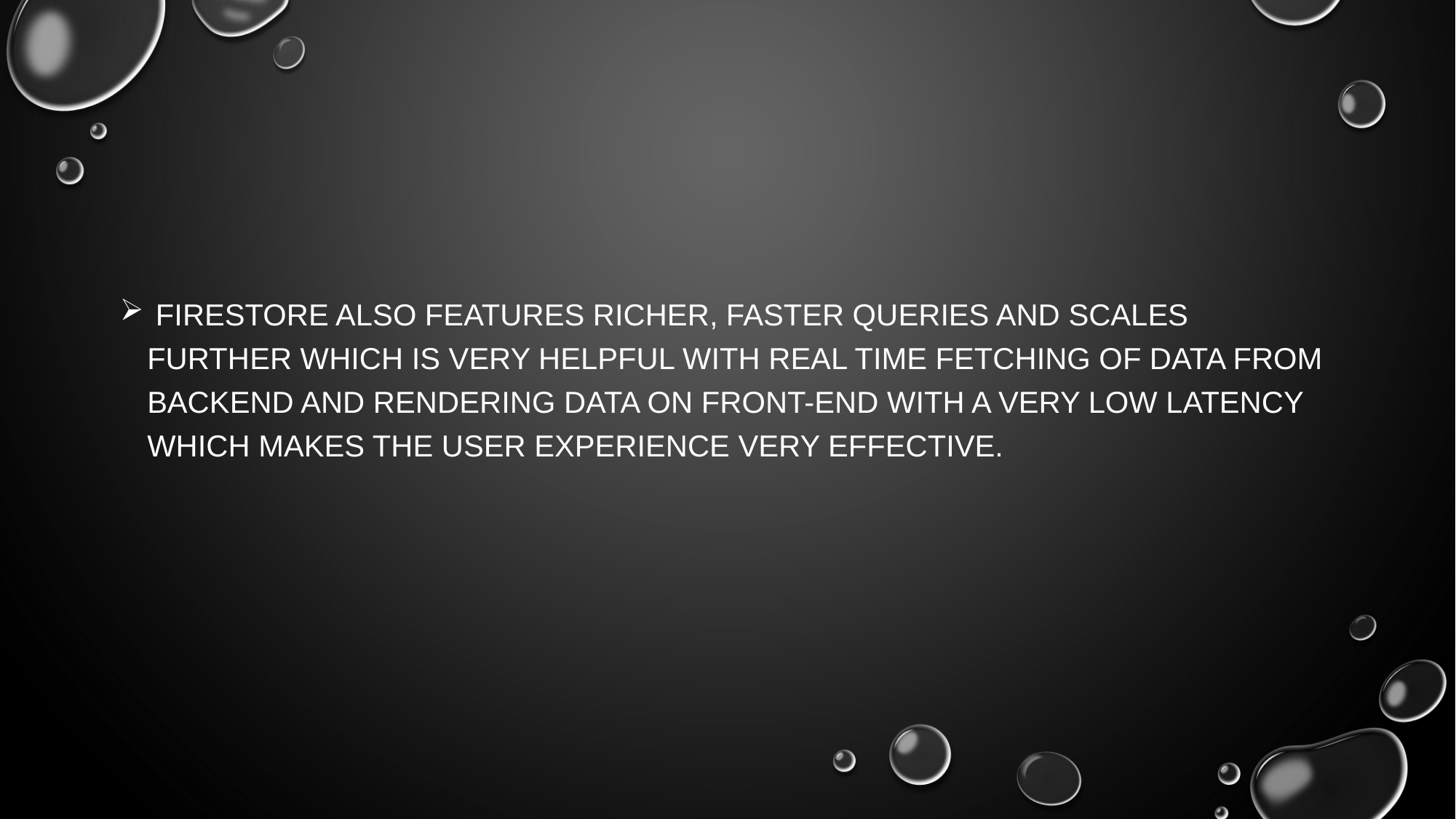

#
 Firestore also features richer, faster queries and scales further which is very helpful with Real time fetching of data from backend and rendering data on front-end with a very low latency which makes the user experience very effective.